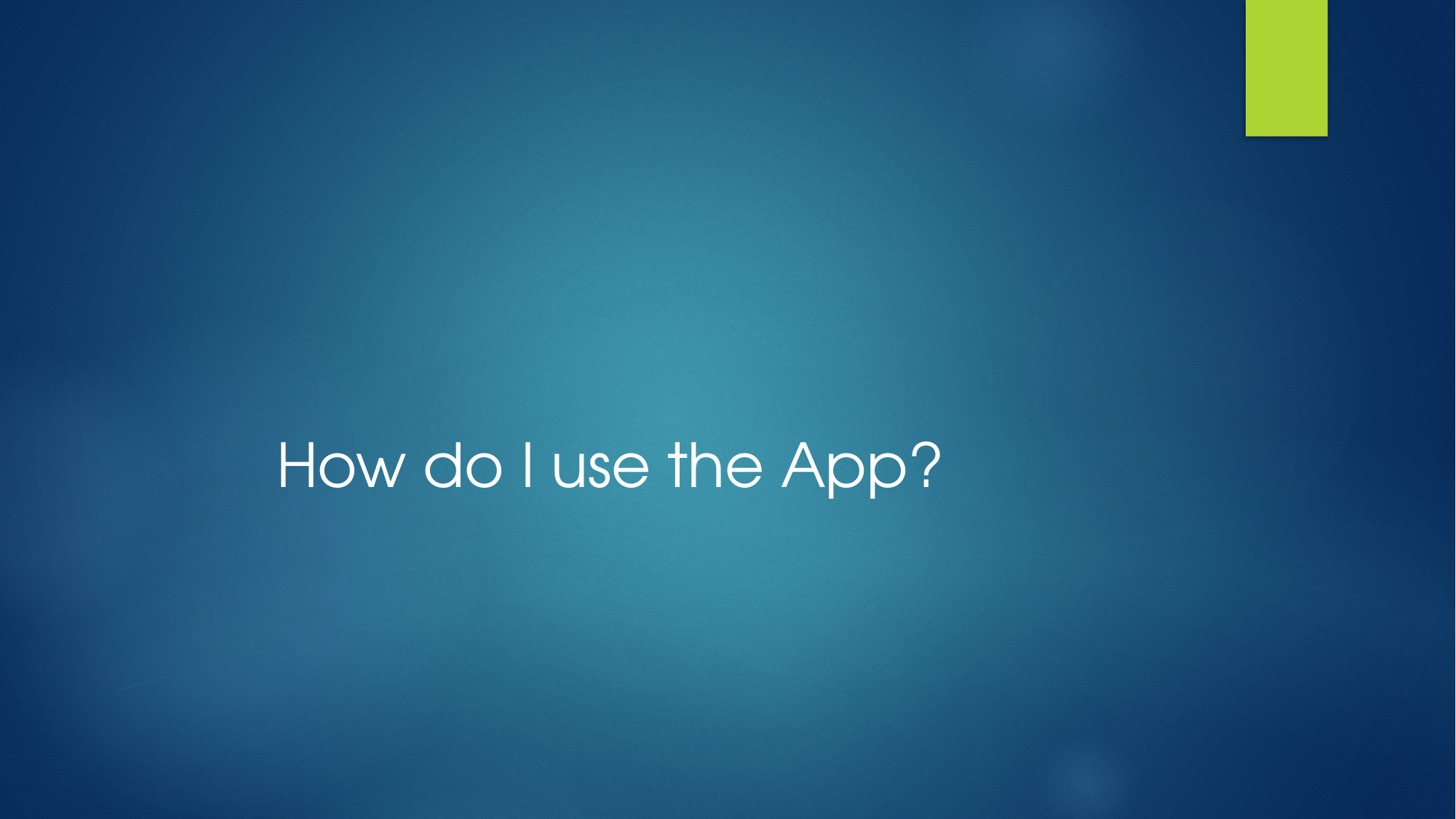

#

        How do I use the App?